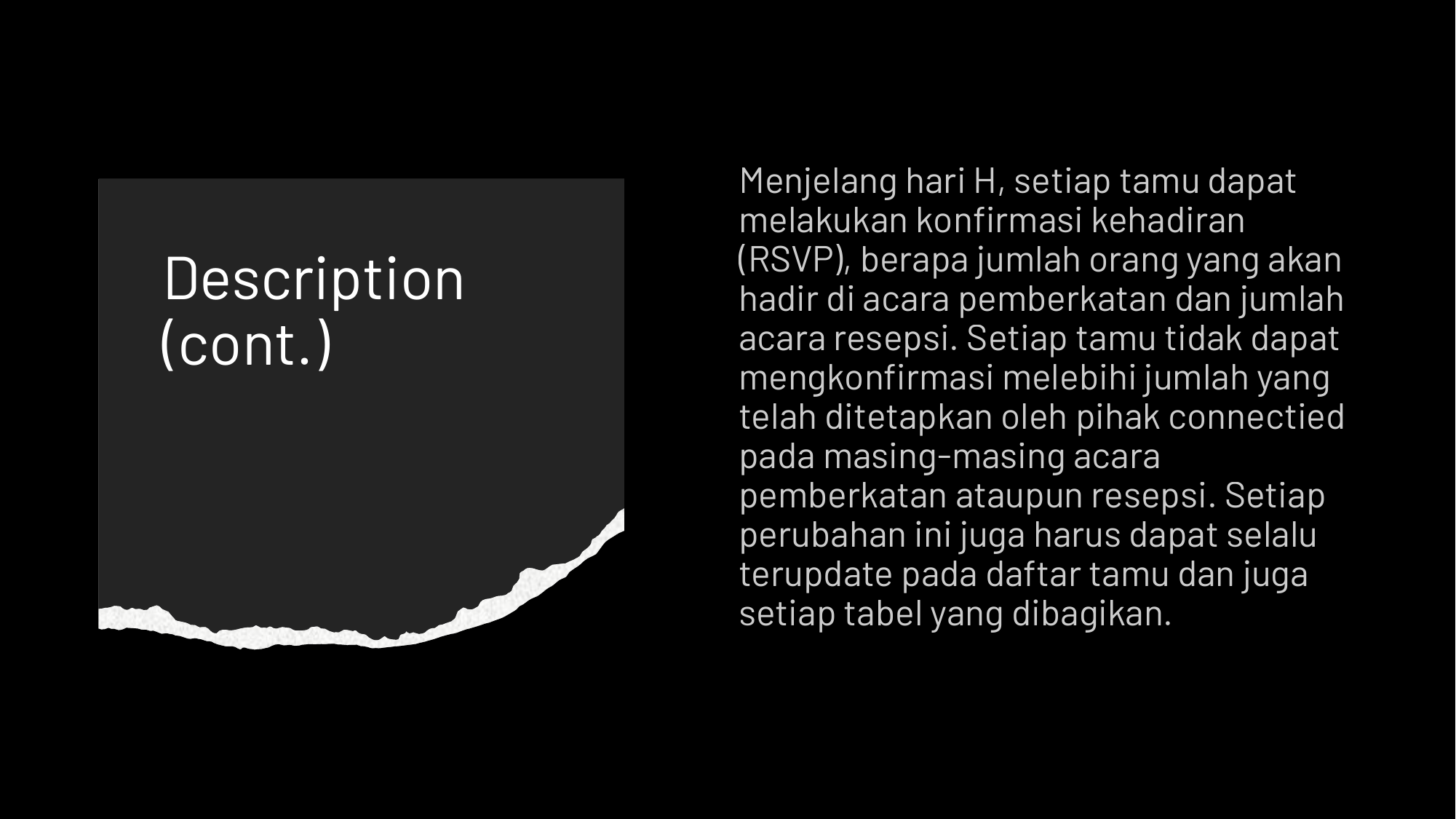

Menjelang hari H, setiap tamu dapat melakukan konfirmasi kehadiran (RSVP), berapa jumlah orang yang akan hadir di acara pemberkatan dan jumlah acara resepsi. Setiap tamu tidak dapat mengkonfirmasi melebihi jumlah yang telah ditetapkan oleh pihak connectied pada masing-masing acara pemberkatan ataupun resepsi. Setiap perubahan ini juga harus dapat selalu terupdate pada daftar tamu dan juga setiap tabel yang dibagikan.

# Description (cont.)